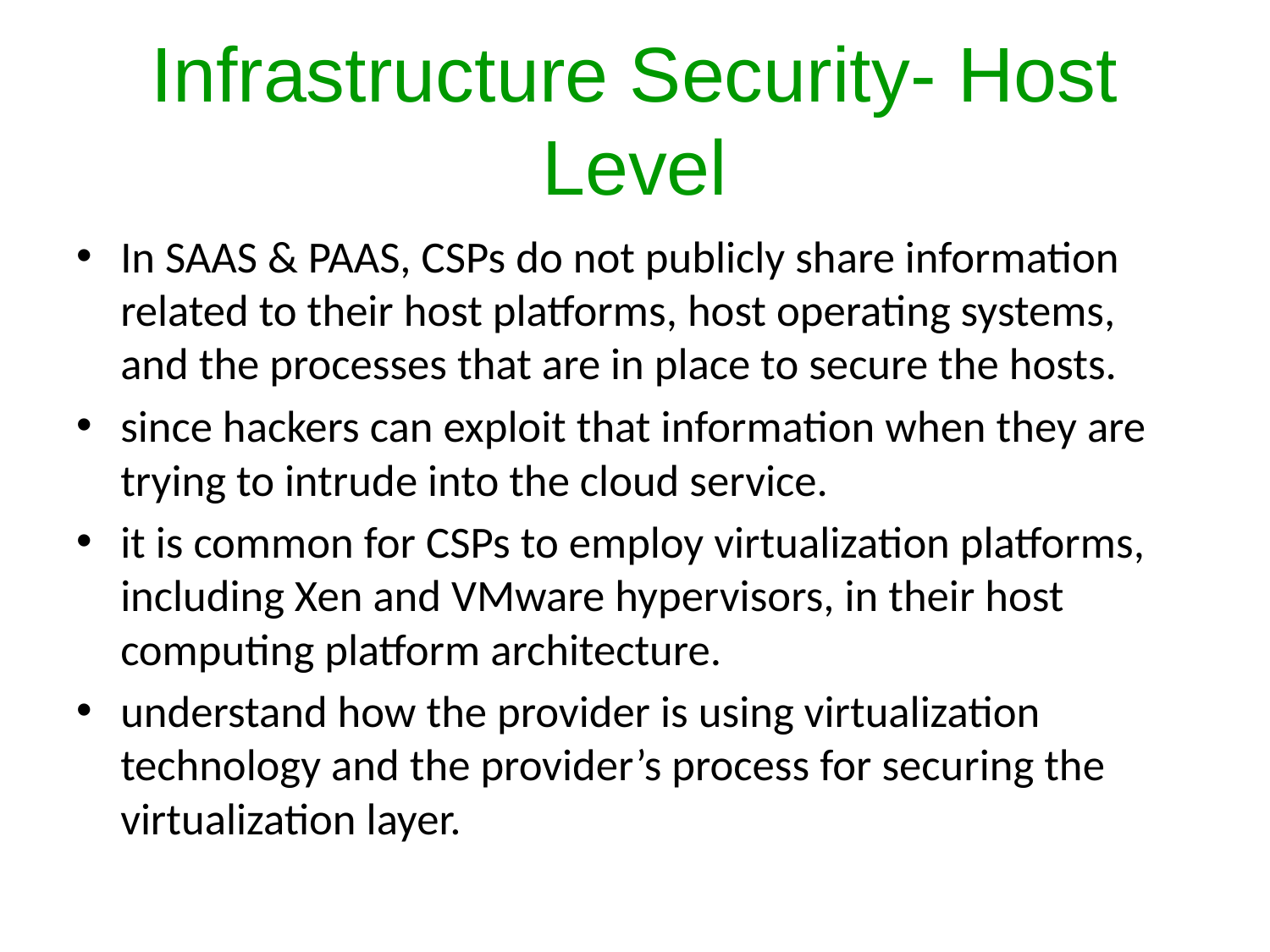

# Infrastructure Security- Host Level
In SAAS & PAAS, CSPs do not publicly share information related to their host platforms, host operating systems, and the processes that are in place to secure the hosts.
since hackers can exploit that information when they are trying to intrude into the cloud service.
it is common for CSPs to employ virtualization platforms, including Xen and VMware hypervisors, in their host computing platform architecture.
understand how the provider is using virtualization technology and the provider’s process for securing the virtualization layer.